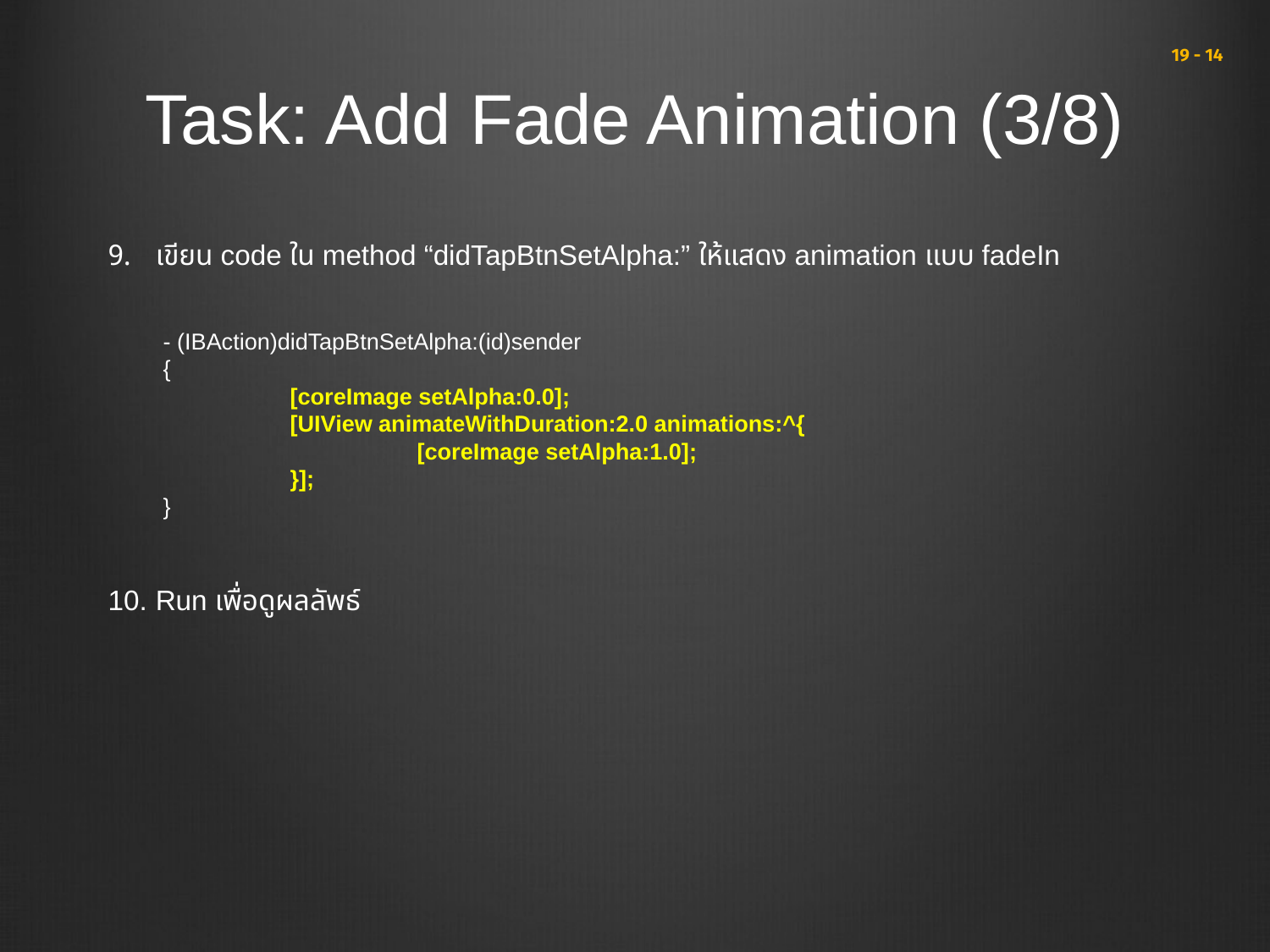

# Task: Add Fade Animation (3/8)
 19 - 14
เขียน code ใน method “didTapBtnSetAlpha:” ให้แสดง animation แบบ fadeIn

Run เพื่อดูผลลัพธ์
- (IBAction)didTapBtnSetAlpha:(id)sender
{
	[coreImage setAlpha:0.0];
	[UIView animateWithDuration:2.0 animations:^{
		[coreImage setAlpha:1.0];
	}];
}